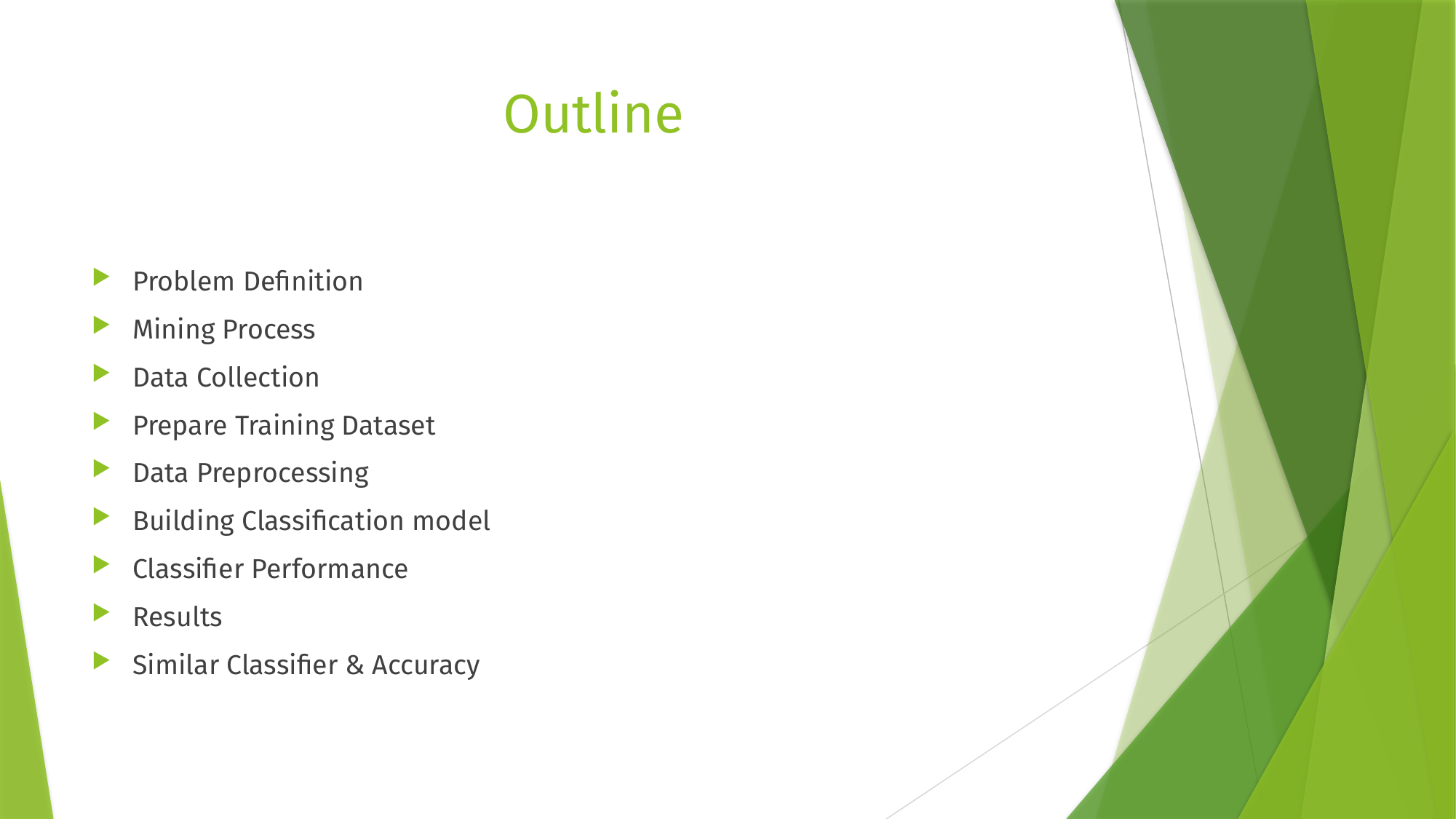

# Outline
Problem Definition
Mining Process
Data Collection
Prepare Training Dataset
Data Preprocessing
Building Classification model
Classifier Performance
Results
Similar Classifier & Accuracy